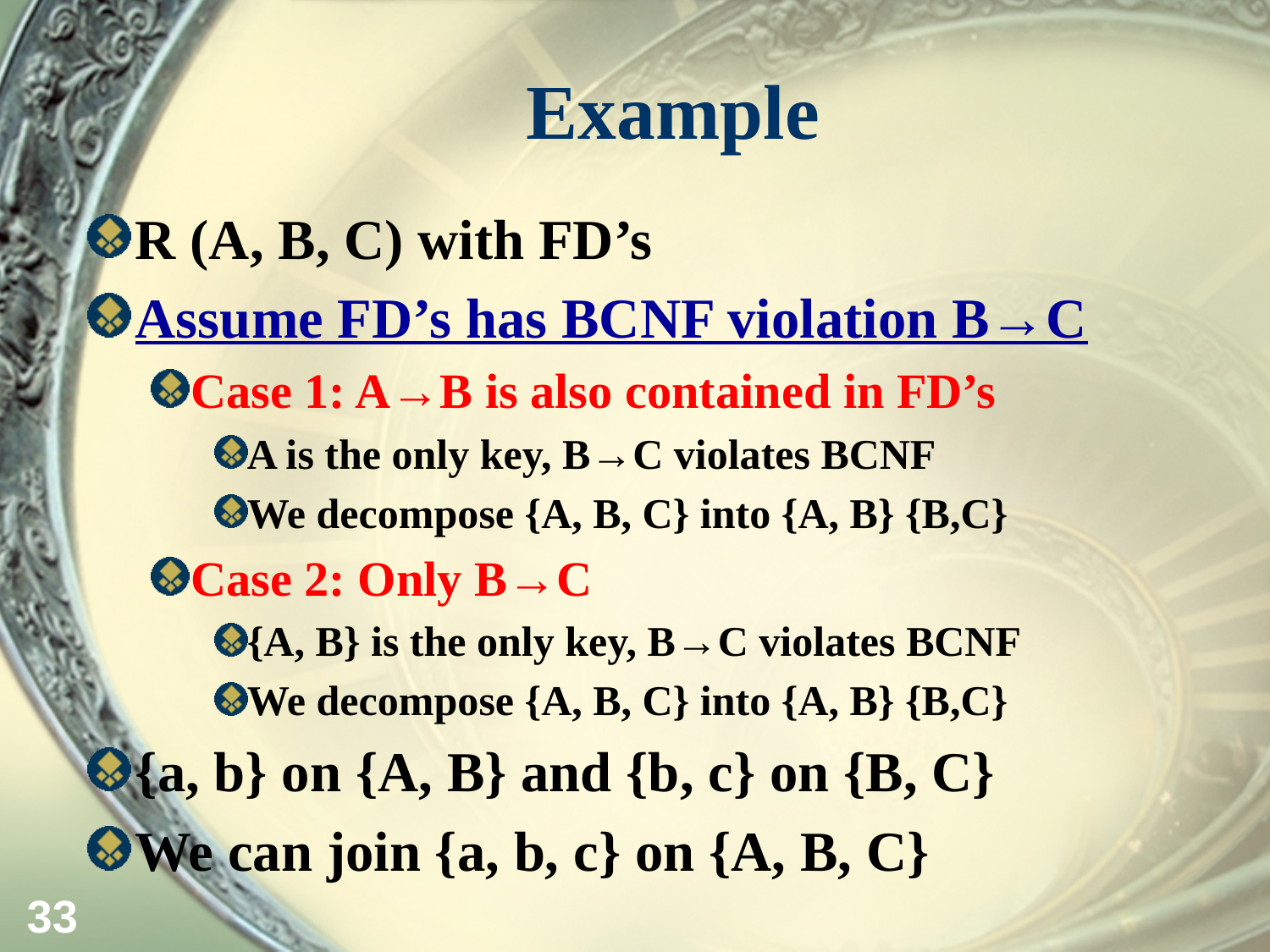

# Example
R (A, B, C) with FD’s
Assume FD’s has BCNF violation B→C
Case 1: A→B is also contained in FD’s
A is the only key, B→C violates BCNF
We decompose {A, B, C} into {A, B} {B,C}
Case 2: Only B→C
{A, B} is the only key, B→C violates BCNF
We decompose {A, B, C} into {A, B} {B,C}
{a, b} on {A, B} and {b, c} on {B, C}
We can join {a, b, c} on {A, B, C}
33